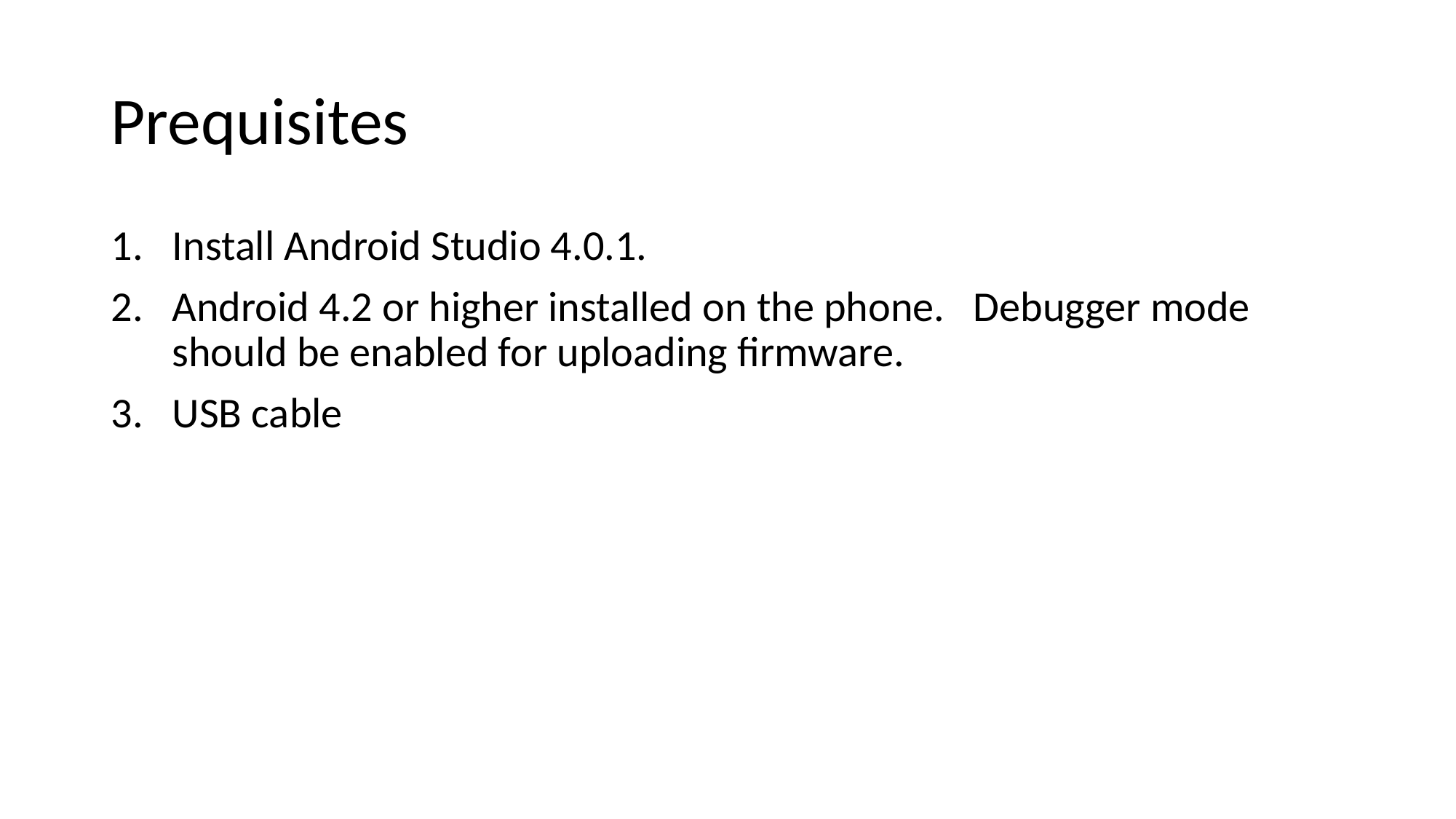

# Prequisites
Install Android Studio 4.0.1.
Android 4.2 or higher installed on the phone.   Debugger mode should be enabled for uploading firmware.
USB cable